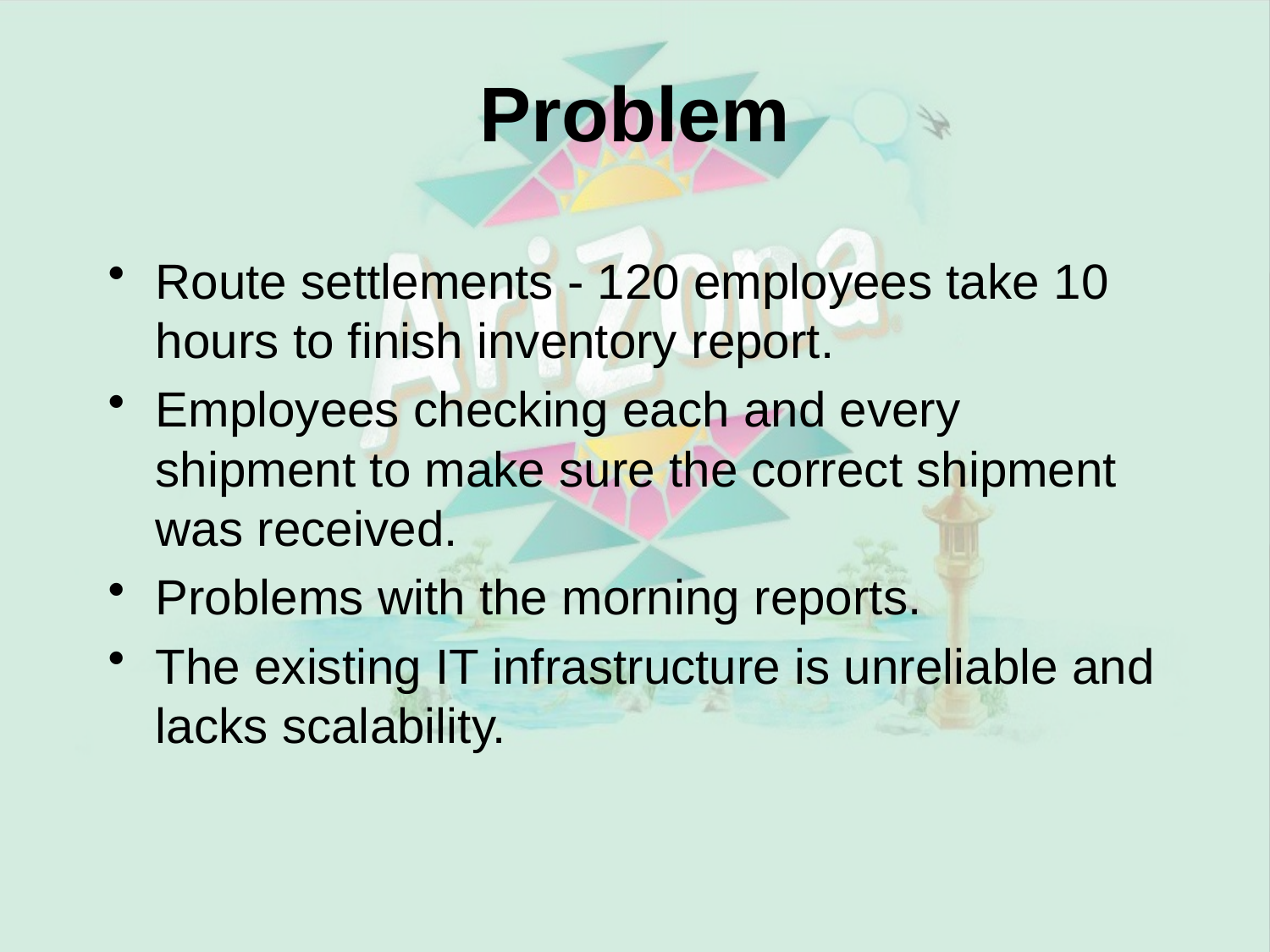

# Problem
Route settlements - 120 employees take 10 hours to finish inventory report.
Employees checking each and every shipment to make sure the correct shipment was received.
Problems with the morning reports.
The existing IT infrastructure is unreliable and lacks scalability.